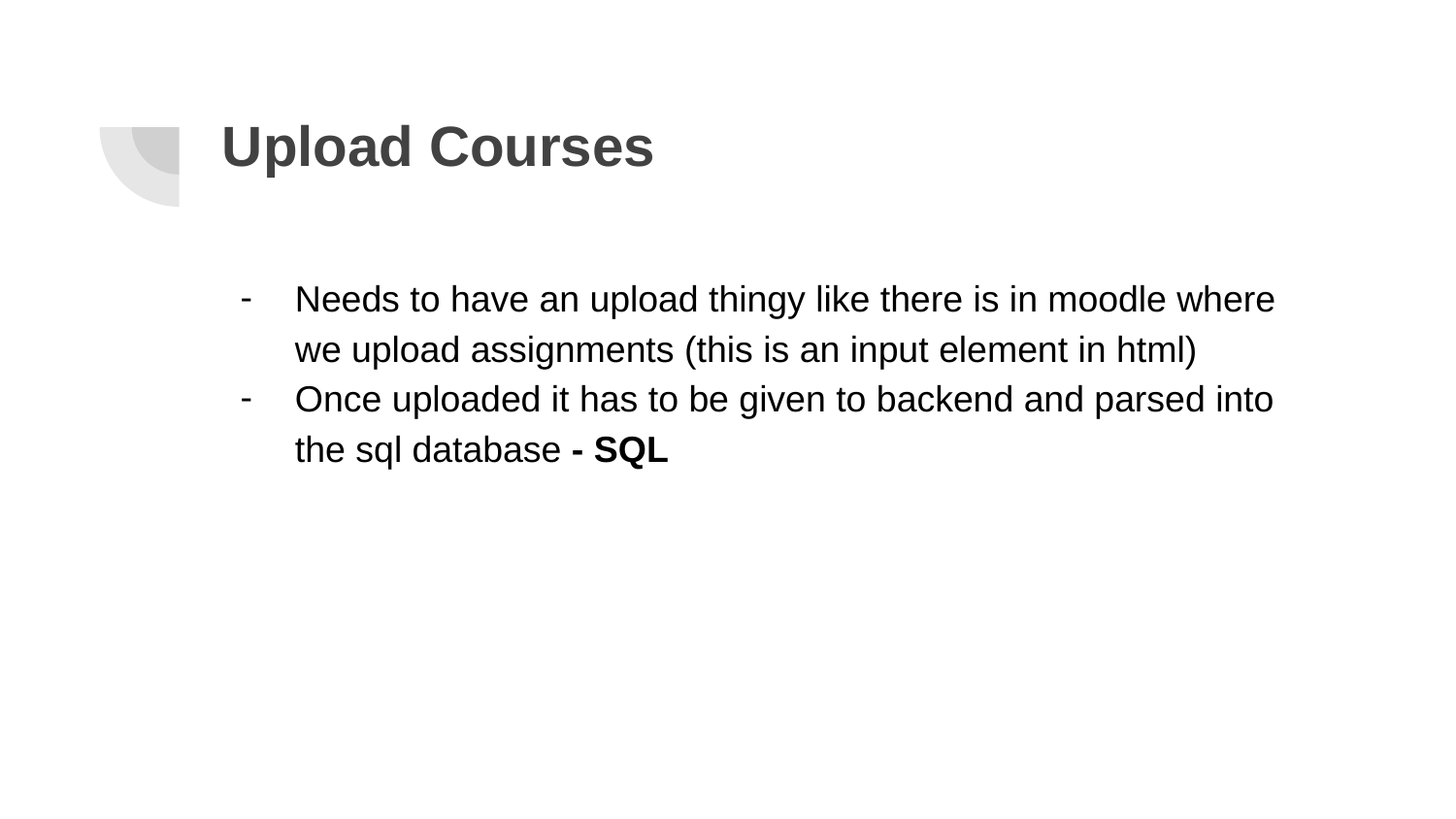

# Upload Courses
Needs to have an upload thingy like there is in moodle where we upload assignments (this is an input element in html)
Once uploaded it has to be given to backend and parsed into the sql database - SQL